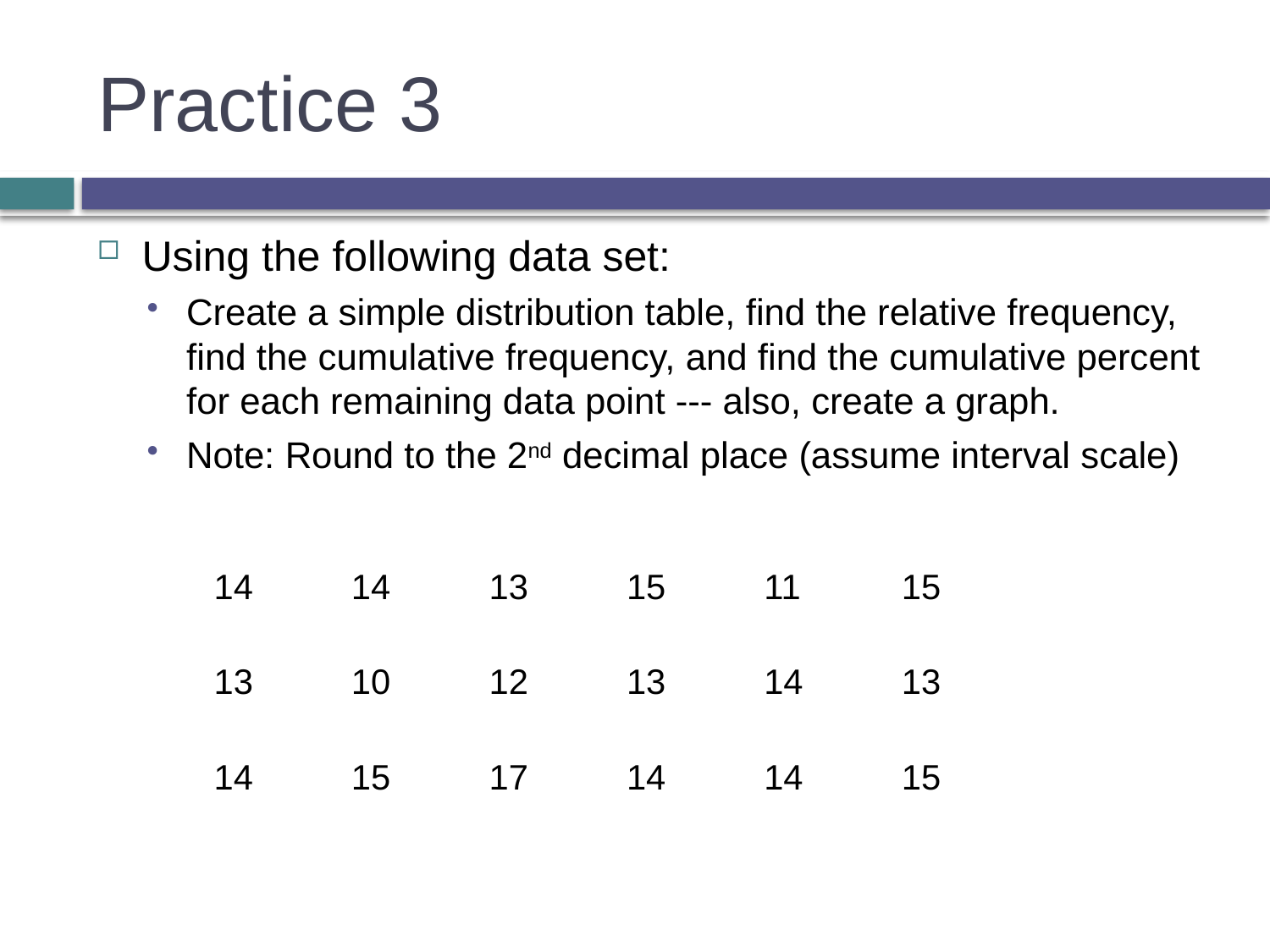

# Practice 3
Using the following data set:
Create a simple distribution table, find the relative frequency, find the cumulative frequency, and find the cumulative percent for each remaining data point --- also, create a graph.
Note: Round to the 2nd decimal place (assume interval scale)

| 14 | 14 | 13 | 15 | 11 | 15 |
| --- | --- | --- | --- | --- | --- |
| 13 | 10 | 12 | 13 | 14 | 13 |
| 14 | 15 | 17 | 14 | 14 | 15 |